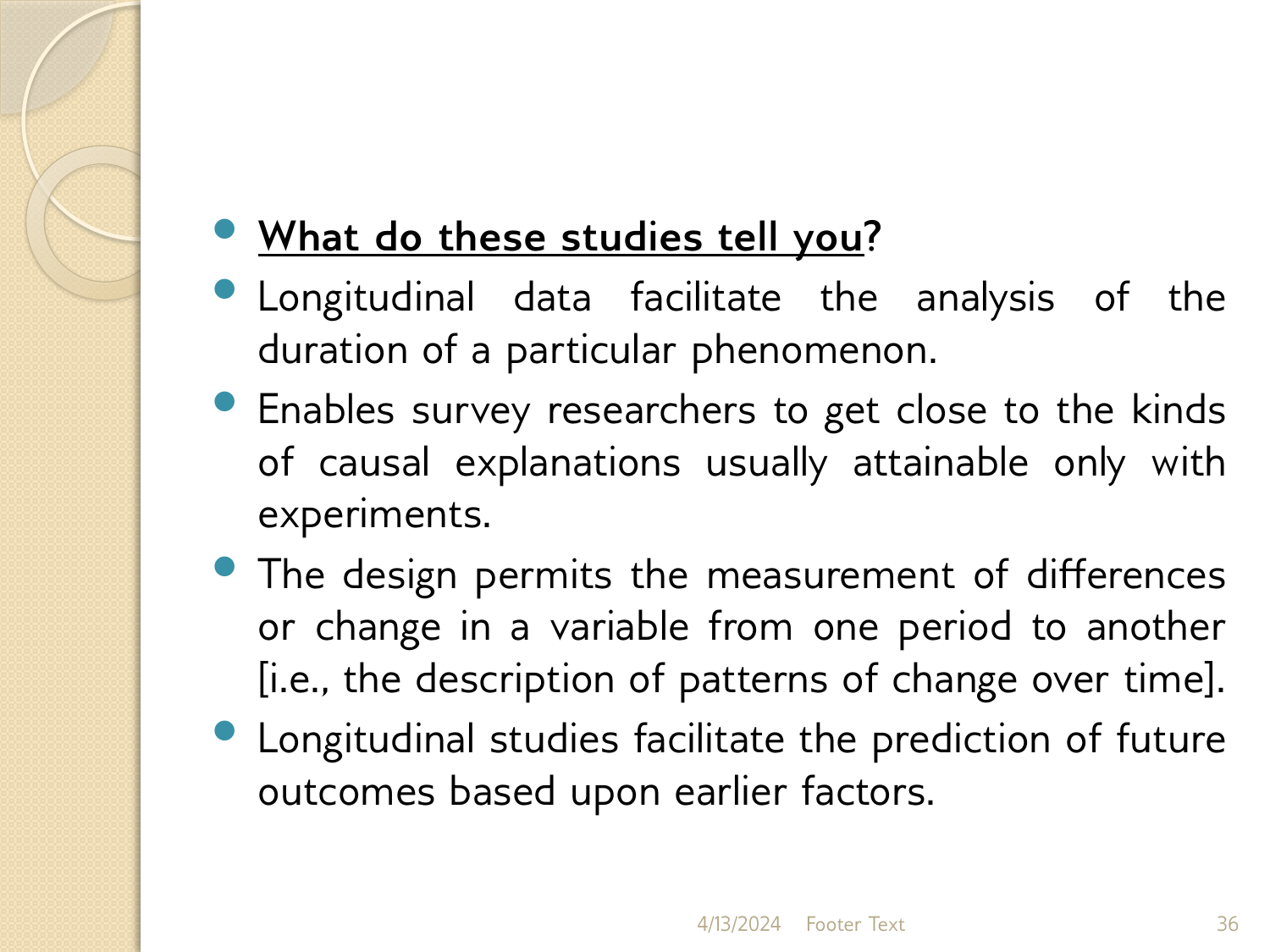

#
What do these studies tell you?
Longitudinal data facilitate the analysis of the duration of a particular phenomenon.
Enables survey researchers to get close to the kinds of causal explanations usually attainable only with experiments.
The design permits the measurement of differences or change in a variable from one period to another [i.e., the description of patterns of change over time].
Longitudinal studies facilitate the prediction of future outcomes based upon earlier factors.

4/13/2024
Footer Text
36